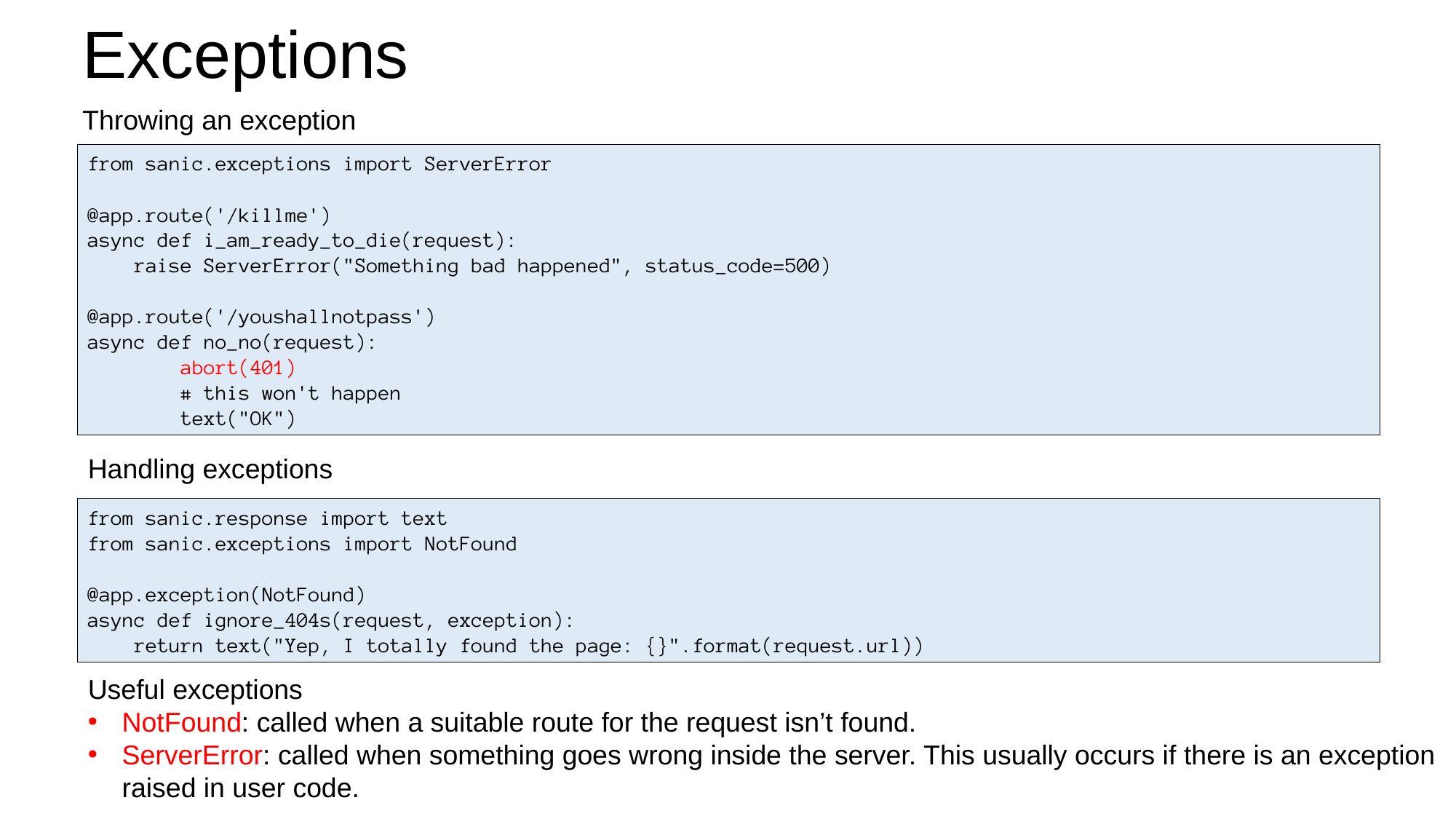

# Exceptions
Throwing an exception
from sanic.exceptions import ServerError

@app.route('/killme')
async def i_am_ready_to_die(request):
    raise ServerError("Something bad happened", status_code=500)

@app.route('/youshallnotpass')
async def no_no(request):
        abort(401)
        # this won't happen
        text("OK")
Handling exceptions
from sanic.response import text
from sanic.exceptions import NotFound

@app.exception(NotFound)
async def ignore_404s(request, exception):
    return text("Yep, I totally found the page: {}".format(request.url))
Useful exceptions
NotFound: called when a suitable route for the request isn’t found.
ServerError: called when something goes wrong inside the server. This usually occurs if there is an exception raised in user code.